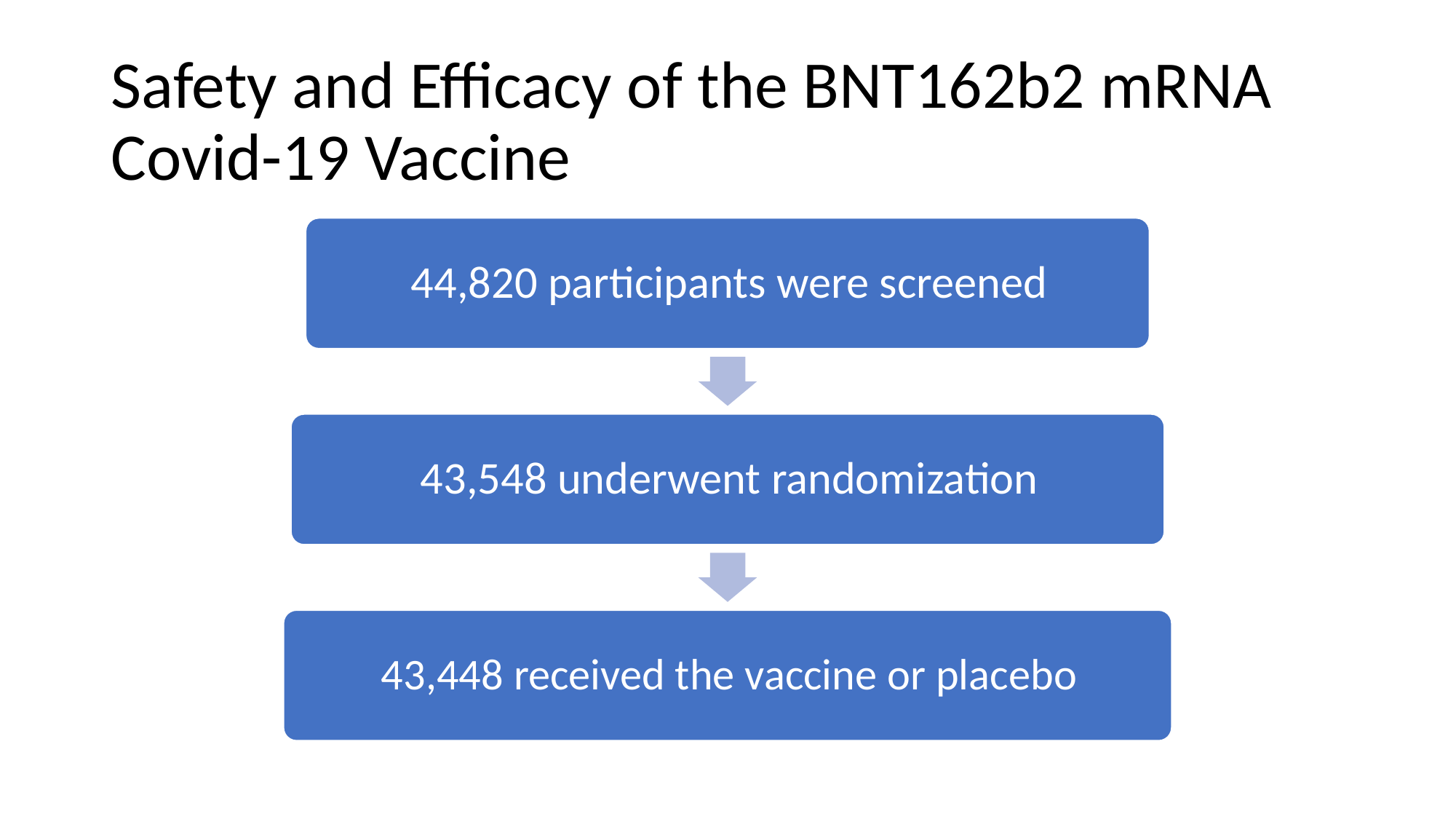

# Safety and Efficacy of the BNT162b2 mRNA Covid-19 Vaccine
44,820 participants were screened

43,548 underwent randomization

43,448 received the vaccine or placebo